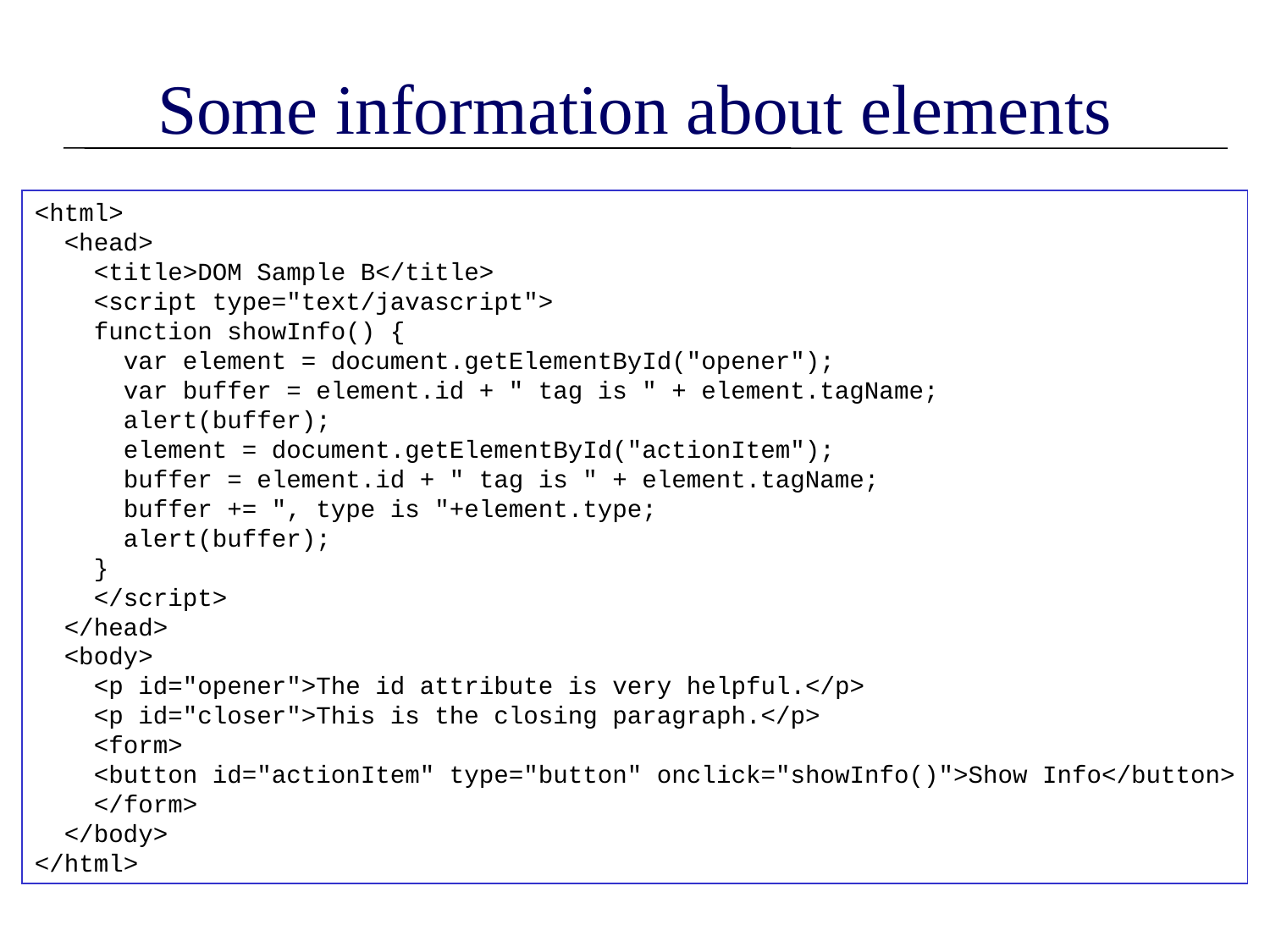

# Some information about elements

<html>
  <head>
    <title>DOM Sample B</title>
    <script type="text/javascript">
    function showInfo() {
      var element = document.getElementById("opener");
      var buffer = element.id + " tag is " + element.tagName;
      alert(buffer);
      element = document.getElementById("actionItem");
      buffer = element.id + " tag is " + element.tagName;
      buffer += ", type is "+element.type;
      alert(buffer);
    }
    </script>
  </head>
  <body>
    <p id="opener">The id attribute is very helpful.</p>
    <p id="closer">This is the closing paragraph.</p>
    <form>
    <button id="actionItem" type="button" onclick="showInfo()">Show Info</button>
    </form>
  </body>
</html>